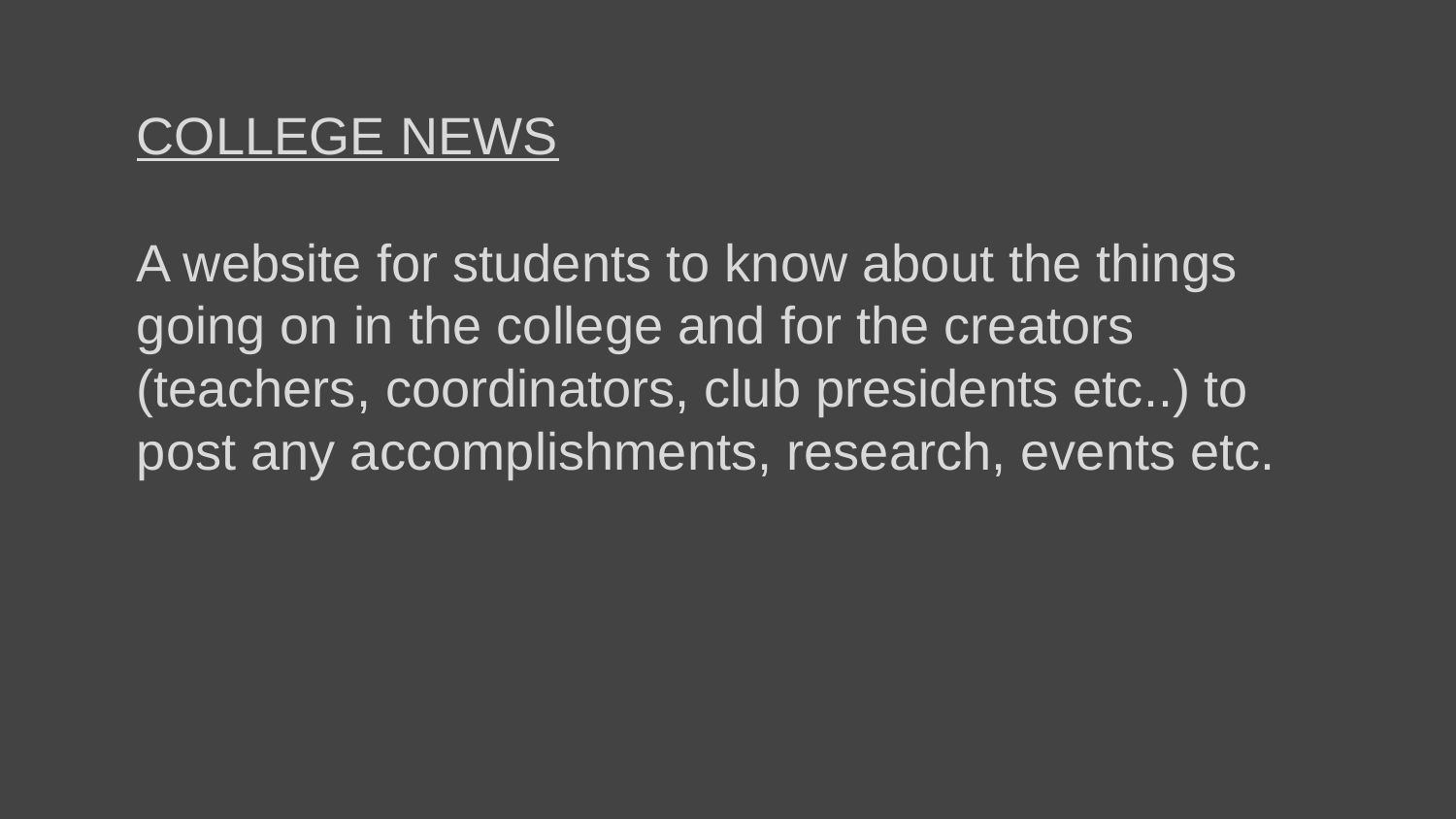

COLLEGE NEWS

A website for students to know about the things going on in the college and for the creators (teachers, coordinators, club presidents etc..) to post any accomplishments, research, events etc.